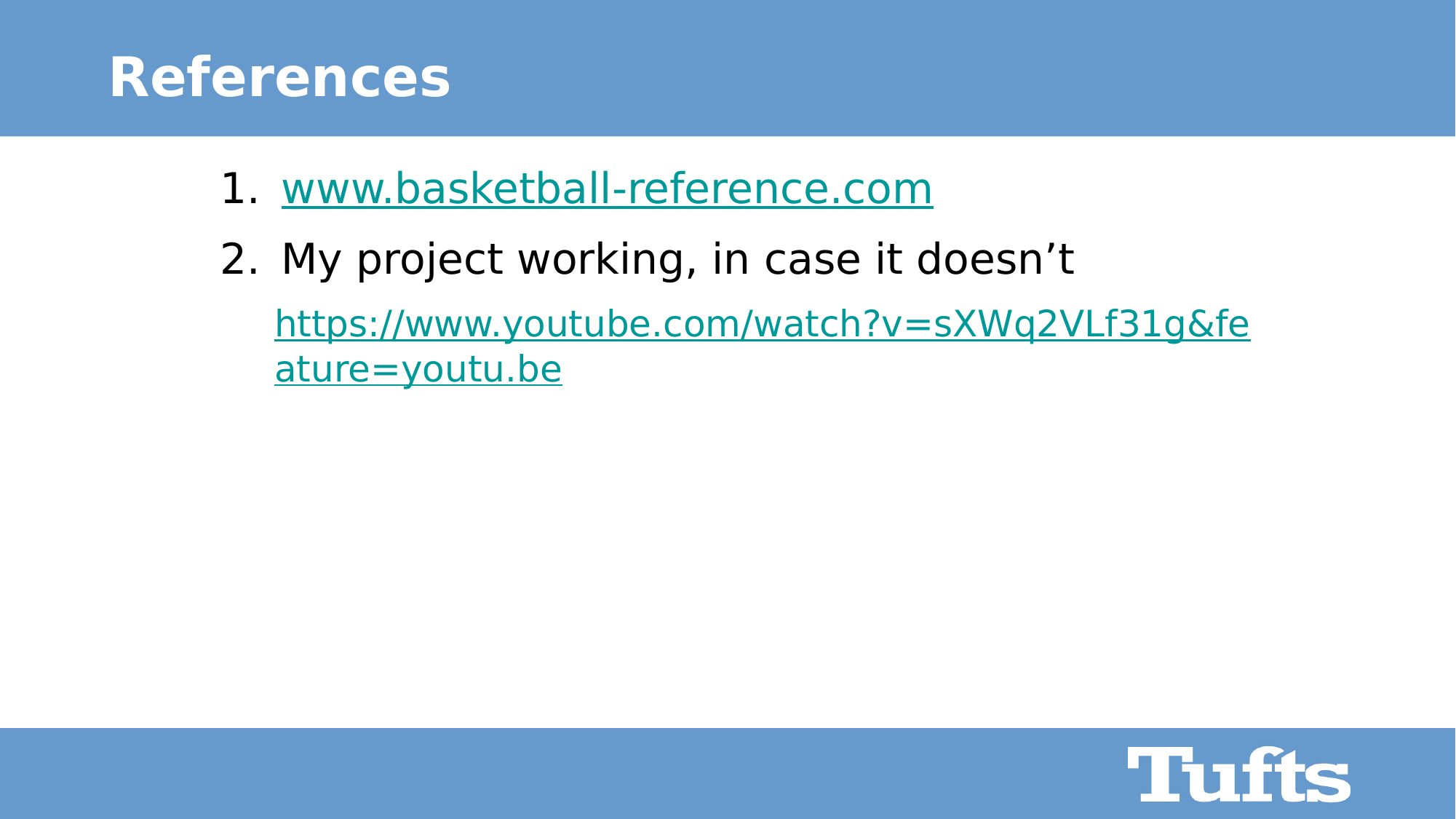

# References
www.basketball-reference.com
My project working, in case it doesn’t
https://www.youtube.com/watch?v=sXWq2VLf31g&feature=youtu.be